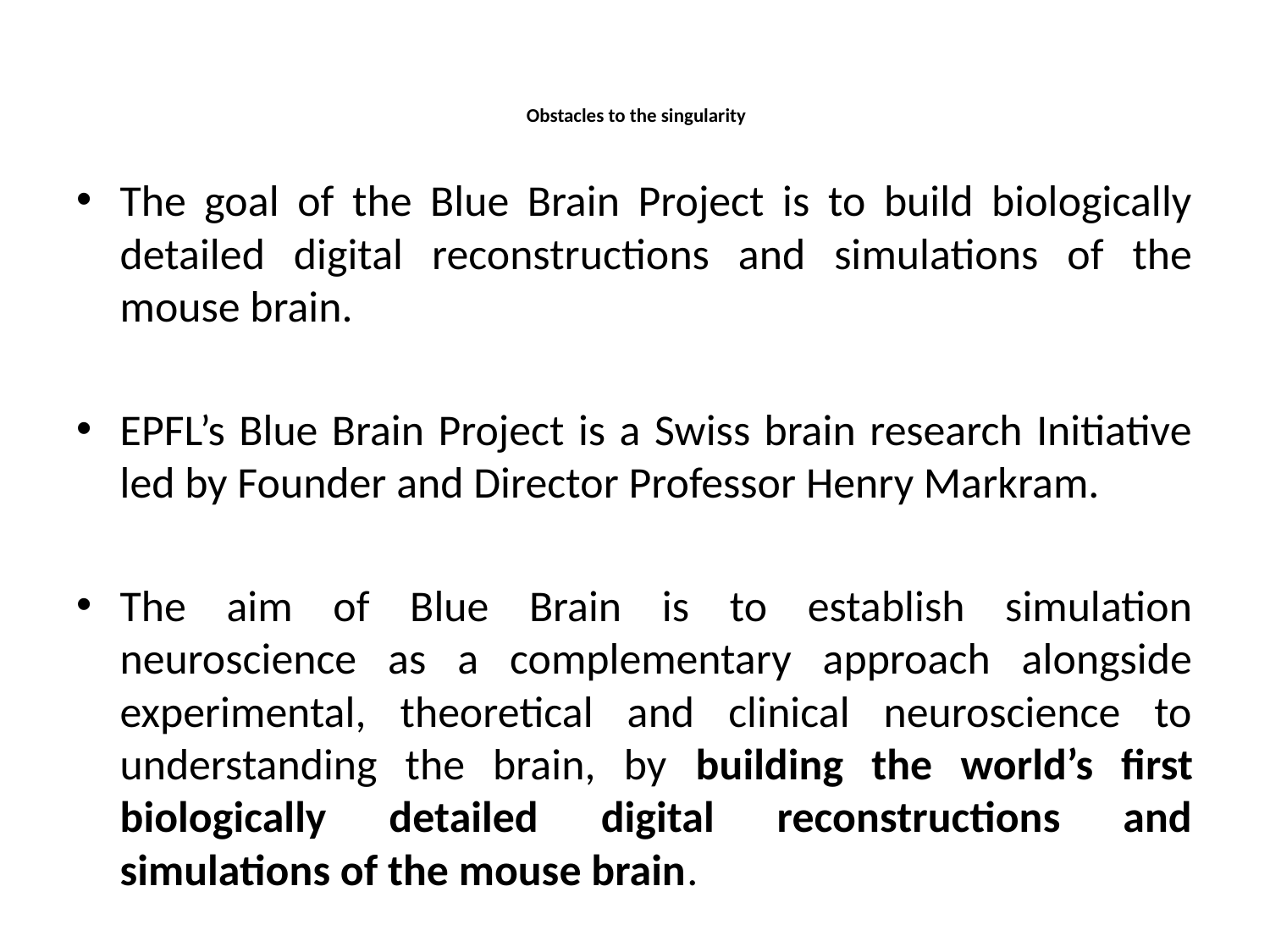

# Obstacles to the singularity
The goal of the Blue Brain Project is to build biologically detailed digital reconstructions and simulations of the mouse brain.

EPFL’s Blue Brain Project is a Swiss brain research Initiative led by Founder and Director Professor Henry Markram.

The aim of Blue Brain is to establish simulation neuroscience as a complementary approach alongside experimental, theoretical and clinical neuroscience to understanding the brain, by building the world’s first biologically detailed digital reconstructions and simulations of the mouse brain.